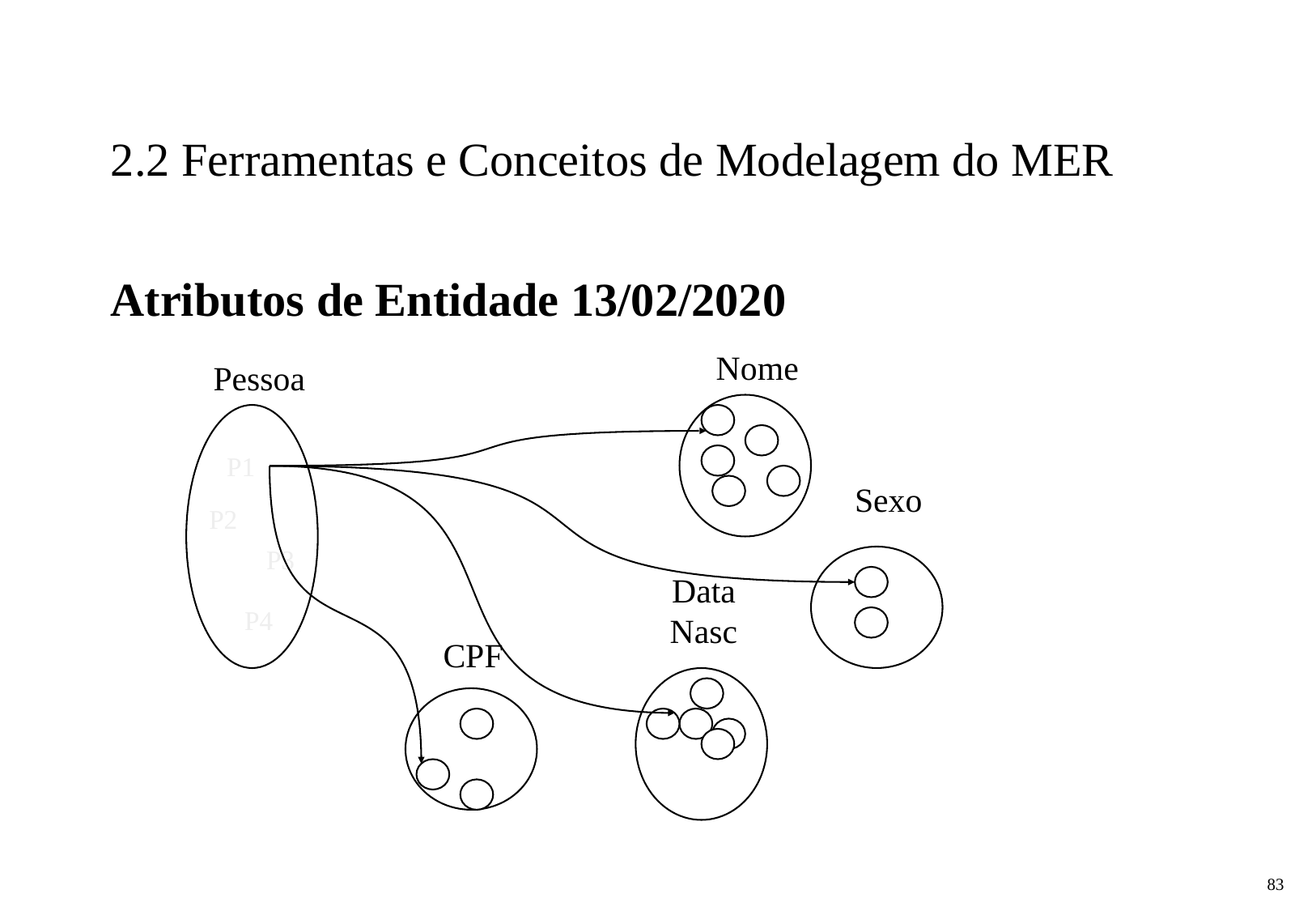

2.2 Ferramentas e Conceitos de Modelagem do MER
Atributos de Entidade 13/02/2020
Nome
Pessoa

P1

Sexo

P2
P3

Data
Nasc

P4

CPF

83